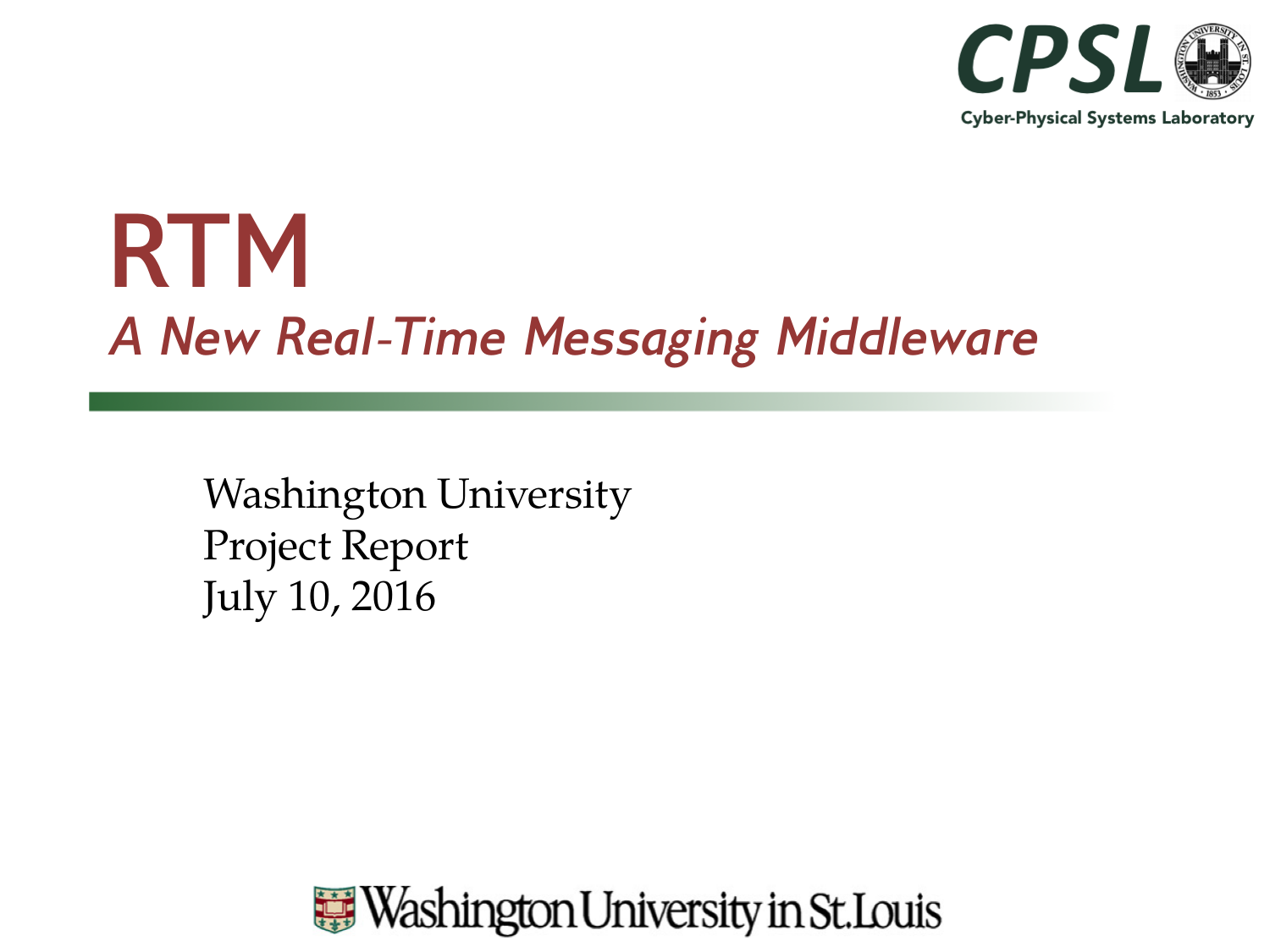

# RTM A New Real-Time Messaging Middleware
Washington University
Project Report
July 10, 2016